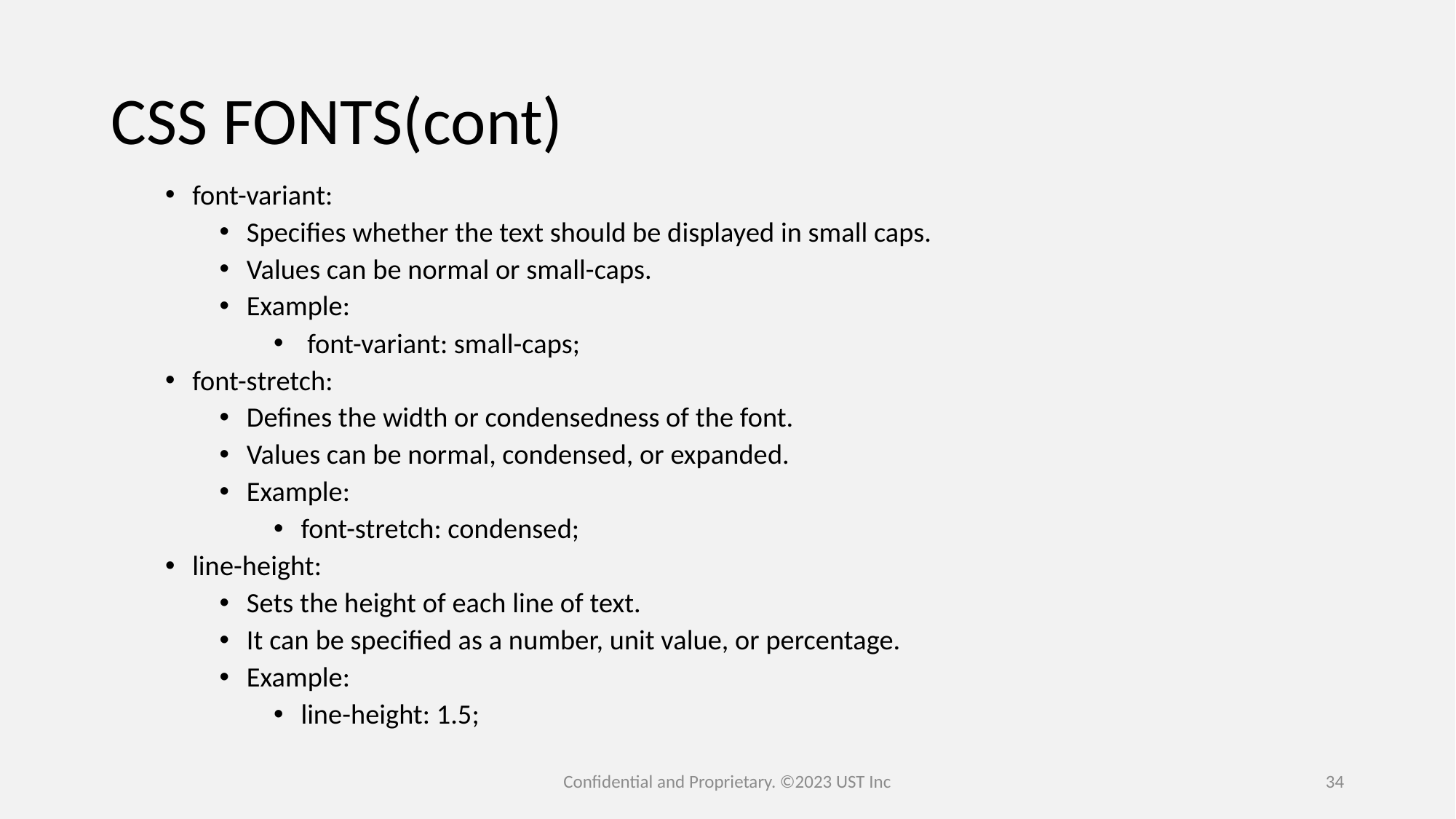

# CSS FONTS(cont)
font-variant:
Specifies whether the text should be displayed in small caps.
Values can be normal or small-caps.
Example:
 font-variant: small-caps;
font-stretch:
Defines the width or condensedness of the font.
Values can be normal, condensed, or expanded.
Example:
font-stretch: condensed;
line-height:
Sets the height of each line of text.
It can be specified as a number, unit value, or percentage.
Example:
line-height: 1.5;

Confidential and Proprietary. ©2023 UST Inc
34